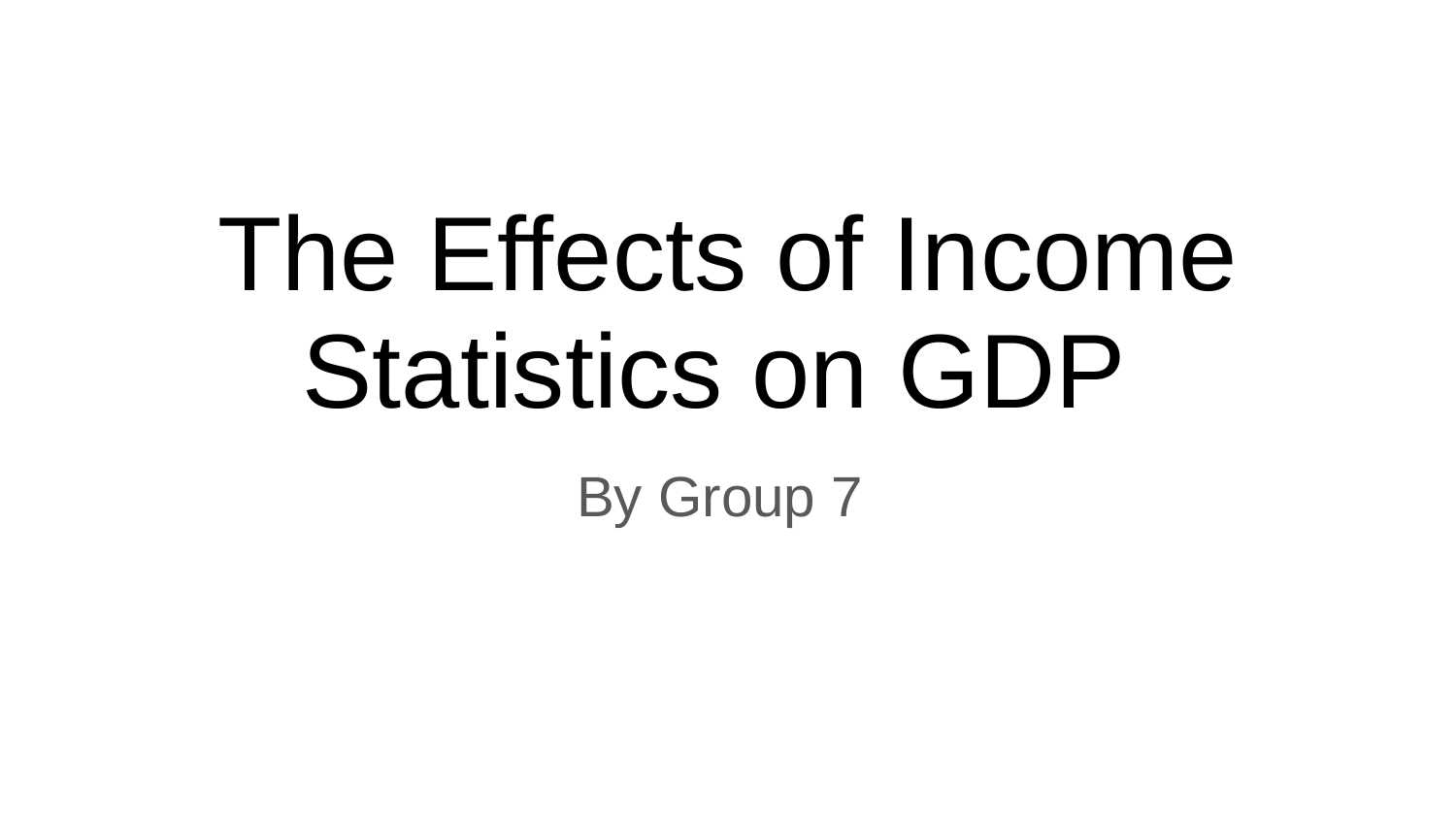

# The Effects of Income Statistics on GDP
By Group 7